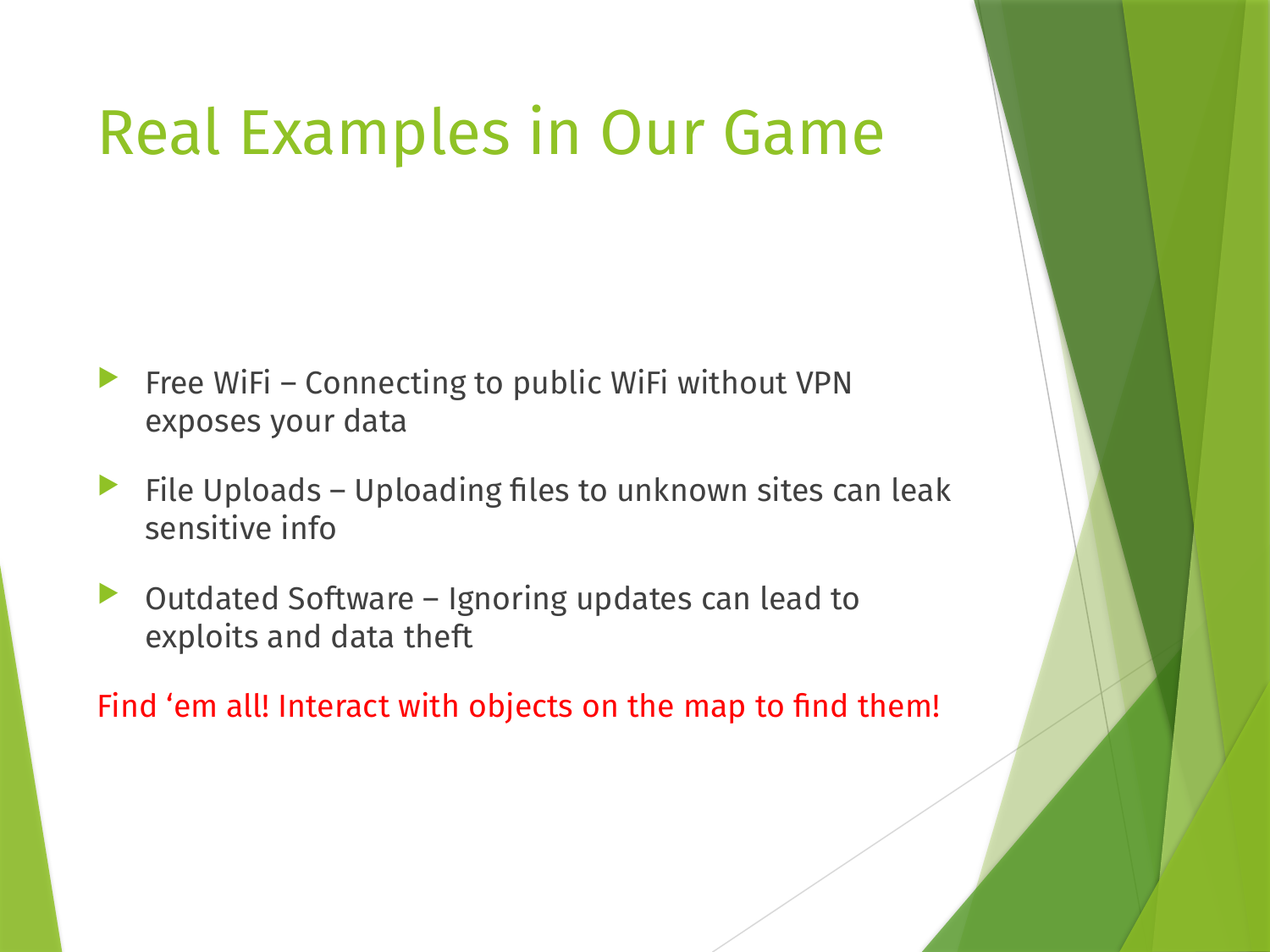

# Real Examples in Our Game

Free WiFi – Connecting to public WiFi without VPN exposes your data
File Uploads – Uploading files to unknown sites can leak sensitive info
Outdated Software – Ignoring updates can lead to exploits and data theft
Find ‘em all! Interact with objects on the map to find them!